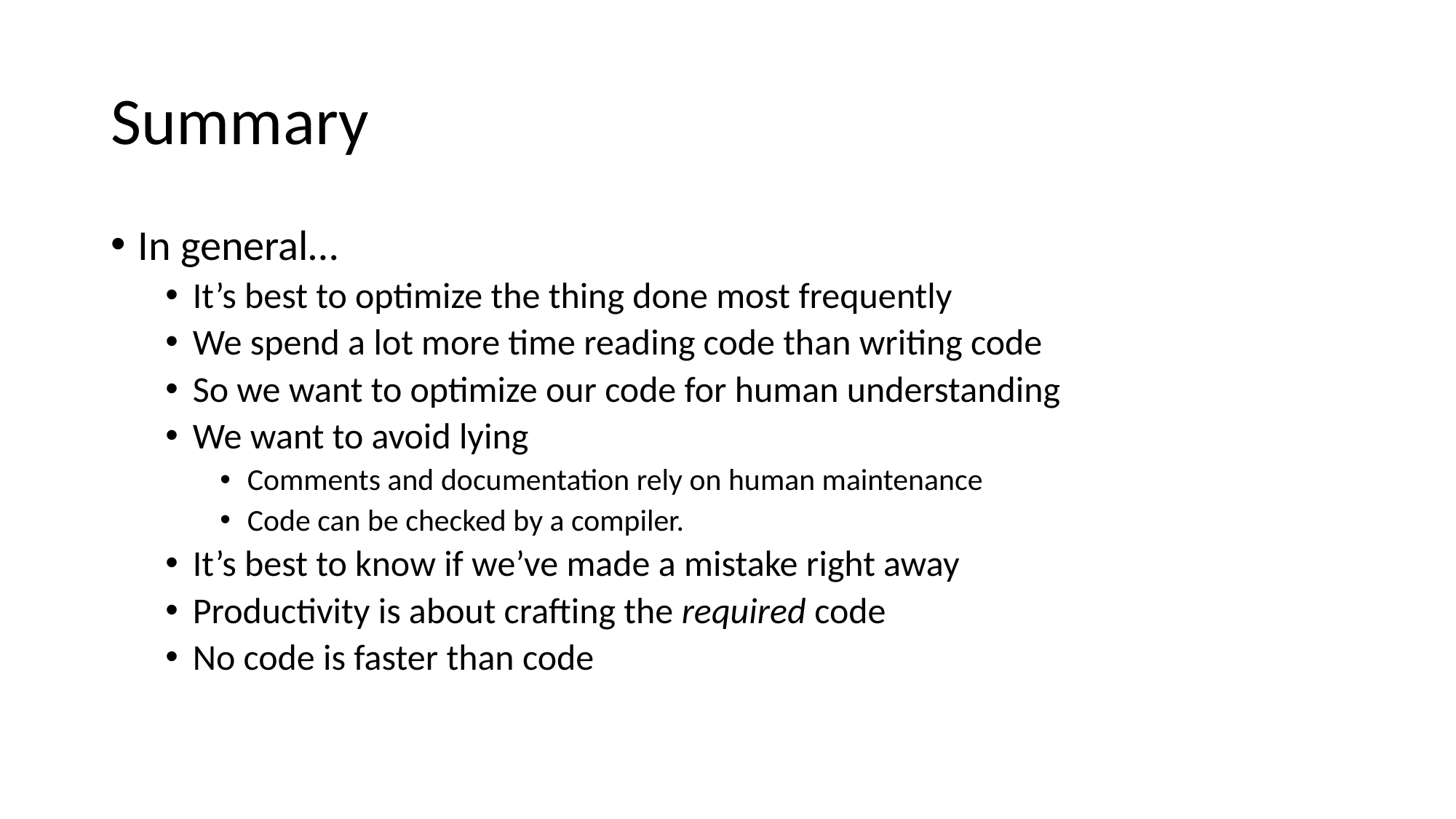

# Summary
In general…
It’s best to optimize the thing done most frequently
We spend a lot more time reading code than writing code
So we want to optimize our code for human understanding
We want to avoid lying
Comments and documentation rely on human maintenance
Code can be checked by a compiler.
It’s best to know if we’ve made a mistake right away
Productivity is about crafting the required code
No code is faster than code